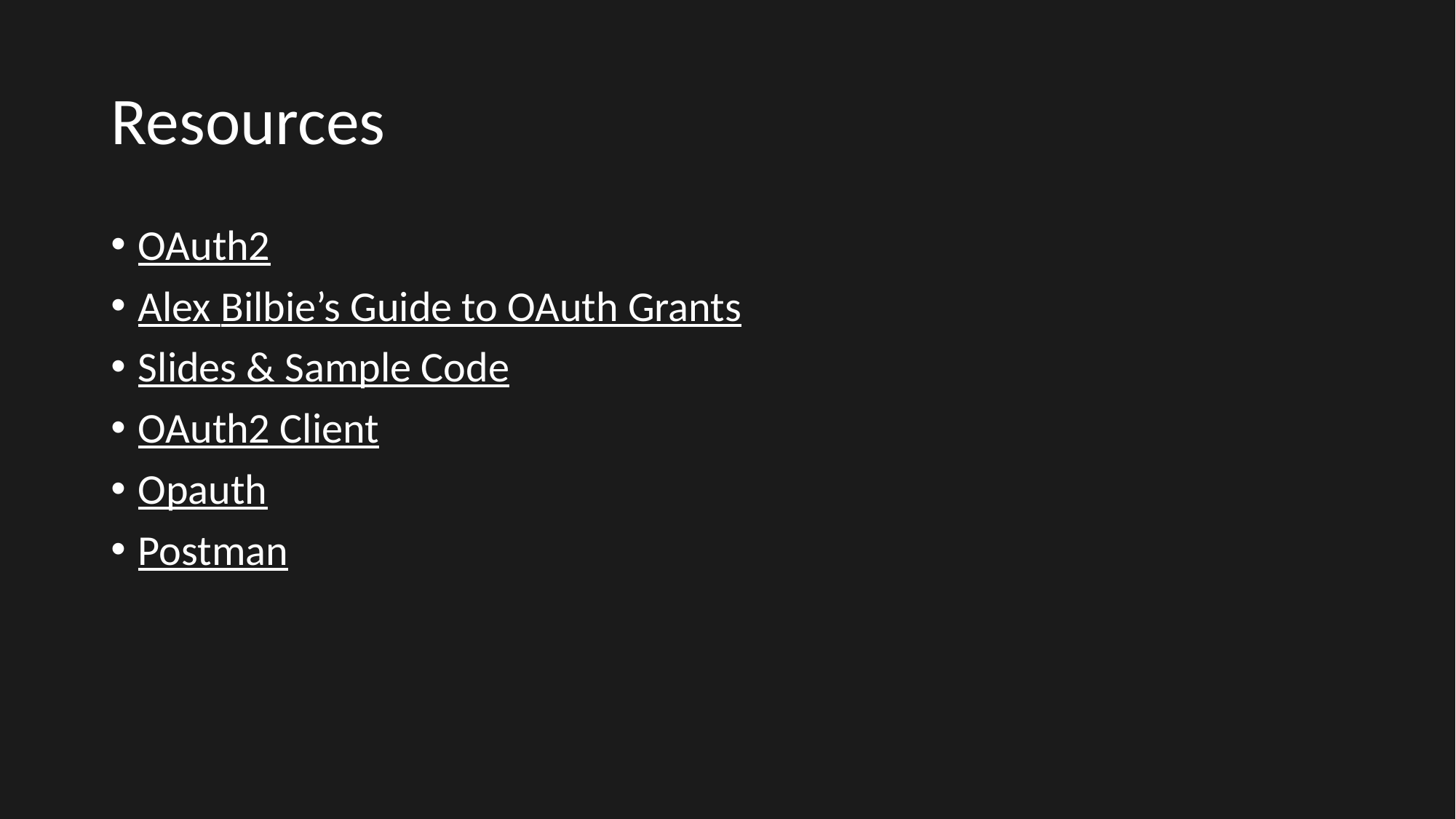

# Resources
OAuth2
Alex Bilbie’s Guide to OAuth Grants
Slides & Sample Code
OAuth2 Client
Opauth
Postman